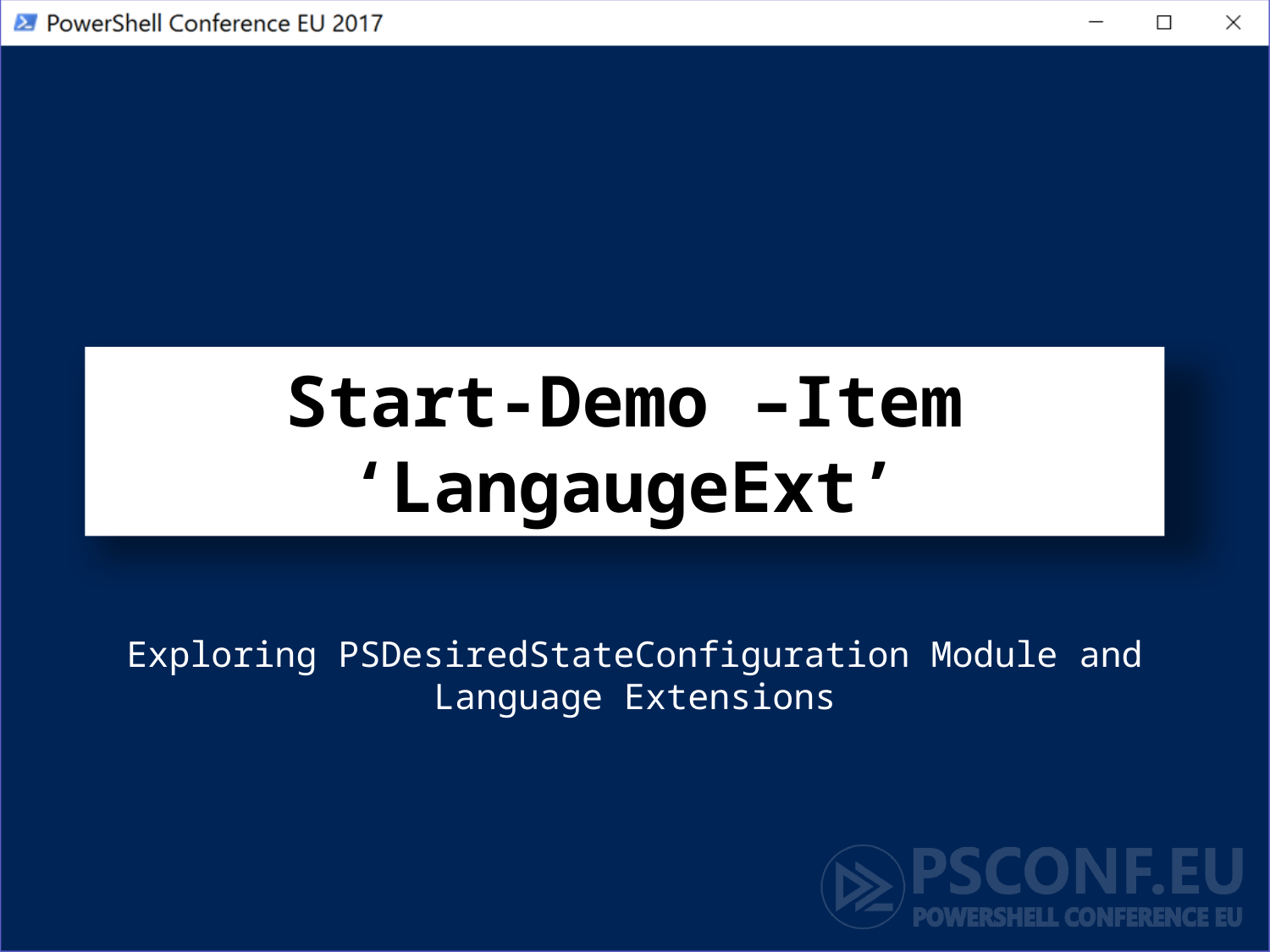

# Start-Demo –Item ‘LangaugeExt’
Exploring PSDesiredStateConfiguration Module and Language Extensions